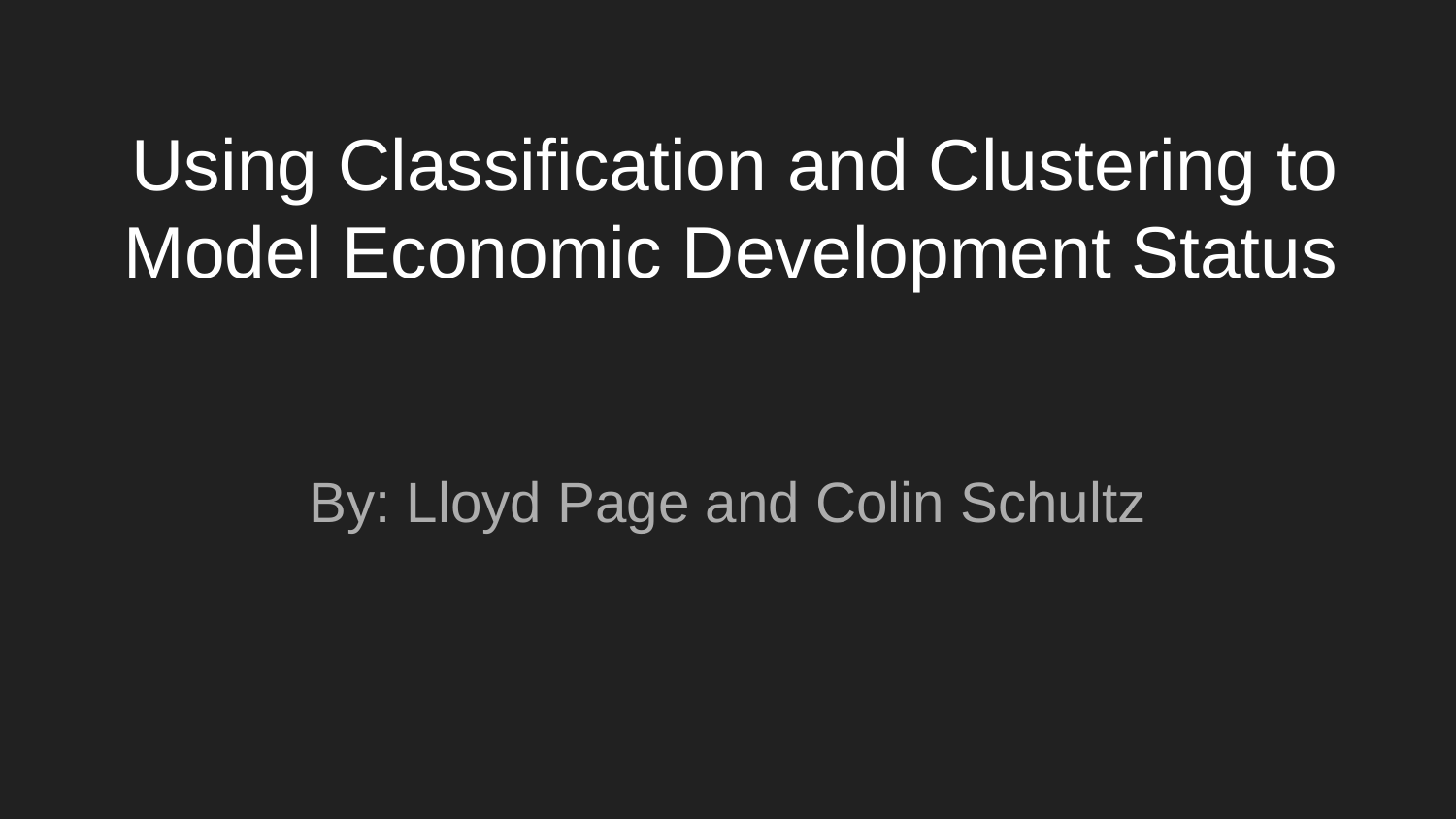

# Using Classification and Clustering to Model Economic Development Status
By: Lloyd Page and Colin Schultz